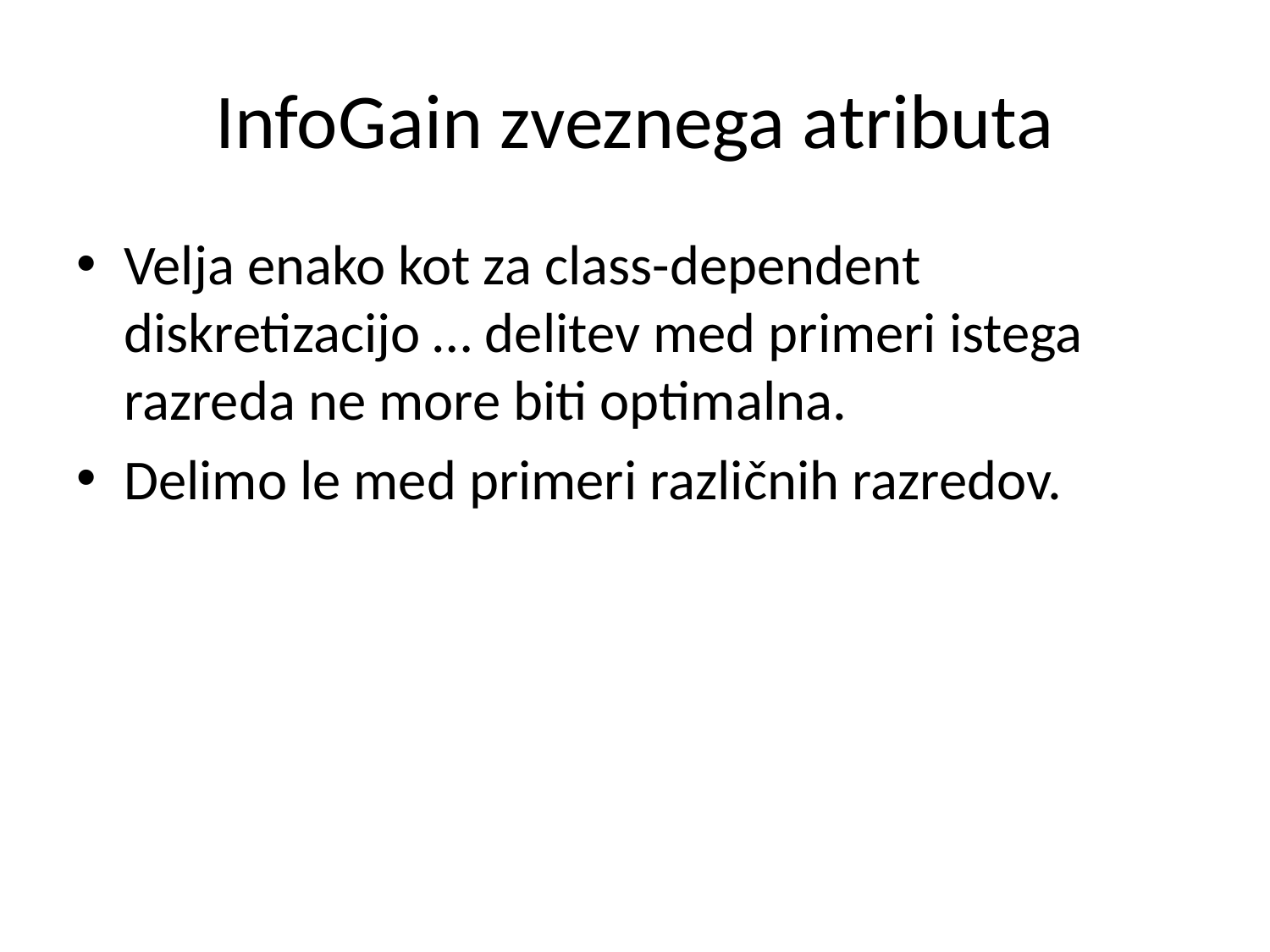

# InfoGain zveznega atributa
Velja enako kot za class-dependent diskretizacijo … delitev med primeri istega razreda ne more biti optimalna.
Delimo le med primeri različnih razredov.